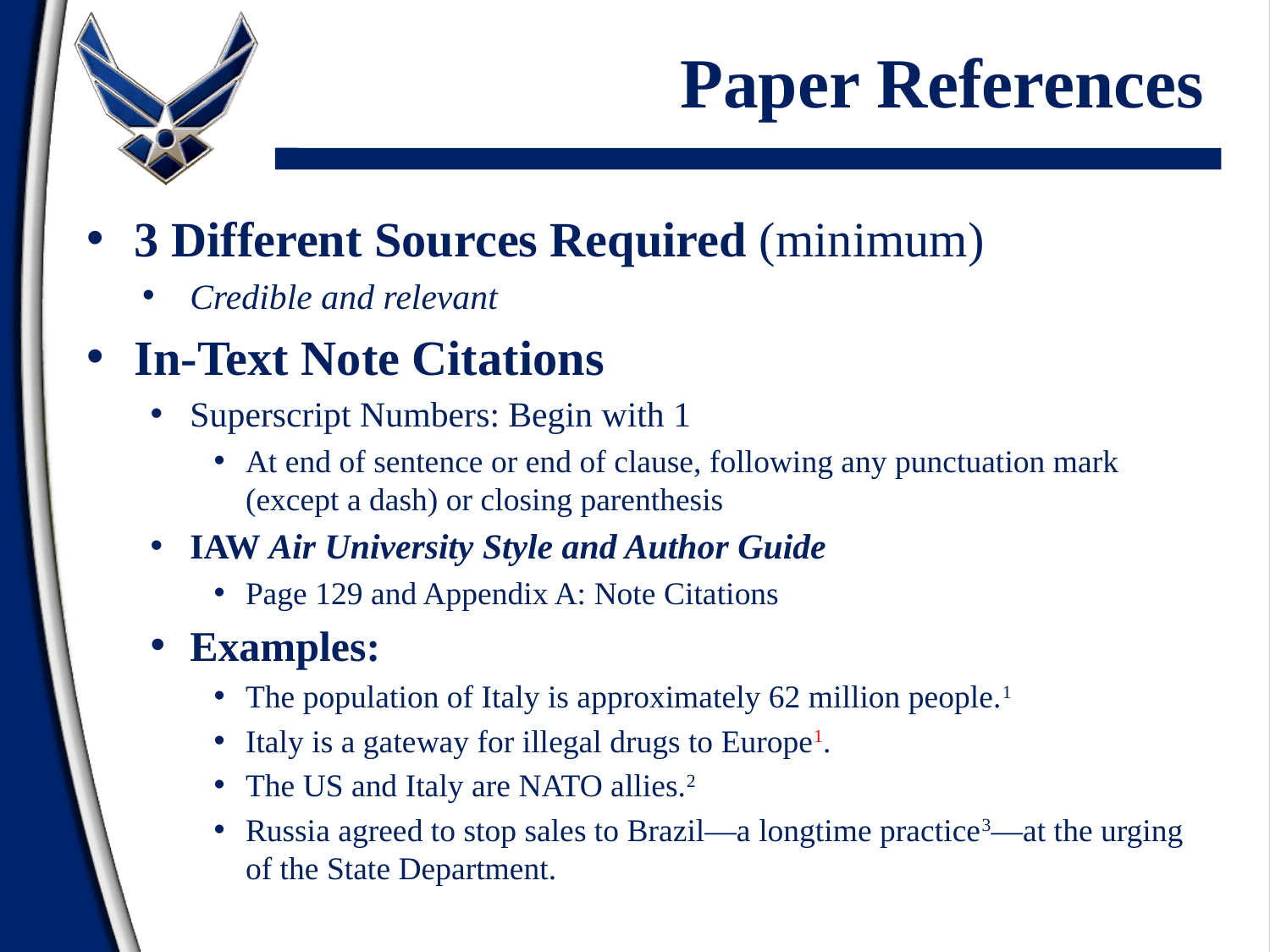

# Paper References
3 Different Sources Required (minimum)
Credible and relevant
In-Text Note Citations
Superscript Numbers: Begin with 1
At end of sentence or end of clause, following any punctuation mark (except a dash) or closing parenthesis
IAW Air University Style and Author Guide
Page 129 and Appendix A: Note Citations
Examples:
The population of Italy is approximately 62 million people.1
Italy is a gateway for illegal drugs to Europe1.
The US and Italy are NATO allies.2
Russia agreed to stop sales to Brazil—a longtime practice3—at the urging of the State Department.